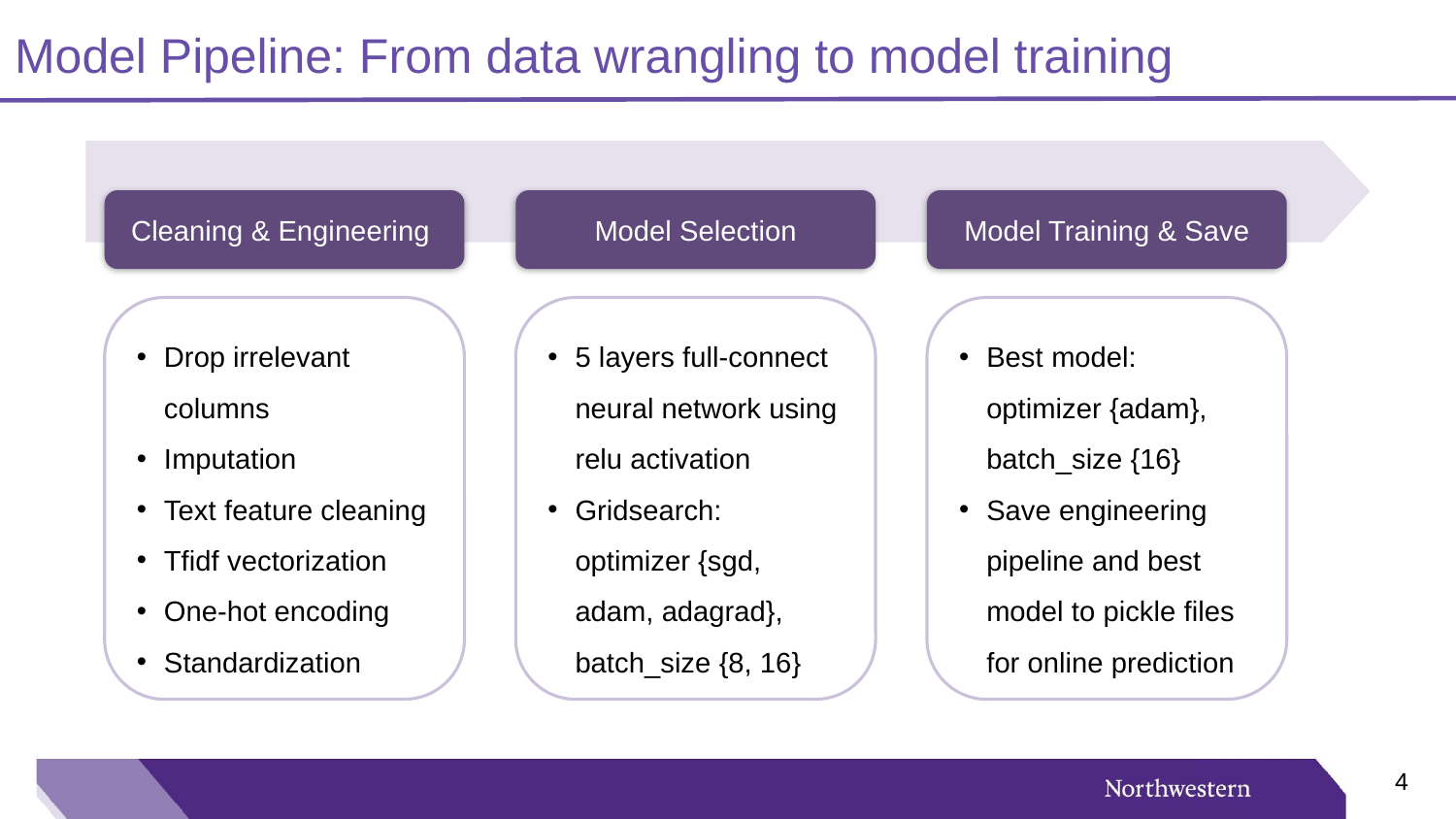

Model Pipeline: From data wrangling to model training

Cleaning & Engineering
Model Selection
Model Training & Save
Drop irrelevant columns
Imputation
Text feature cleaning
Tfidf vectorization
One-hot encoding
Standardization

5 layers full-connect neural network using relu activation
Gridsearch: optimizer {sgd, adam, adagrad}, batch_size {8, 16}

Best model: optimizer {adam}, batch_size {16}
Save engineering pipeline and best model to pickle files for online prediction
4